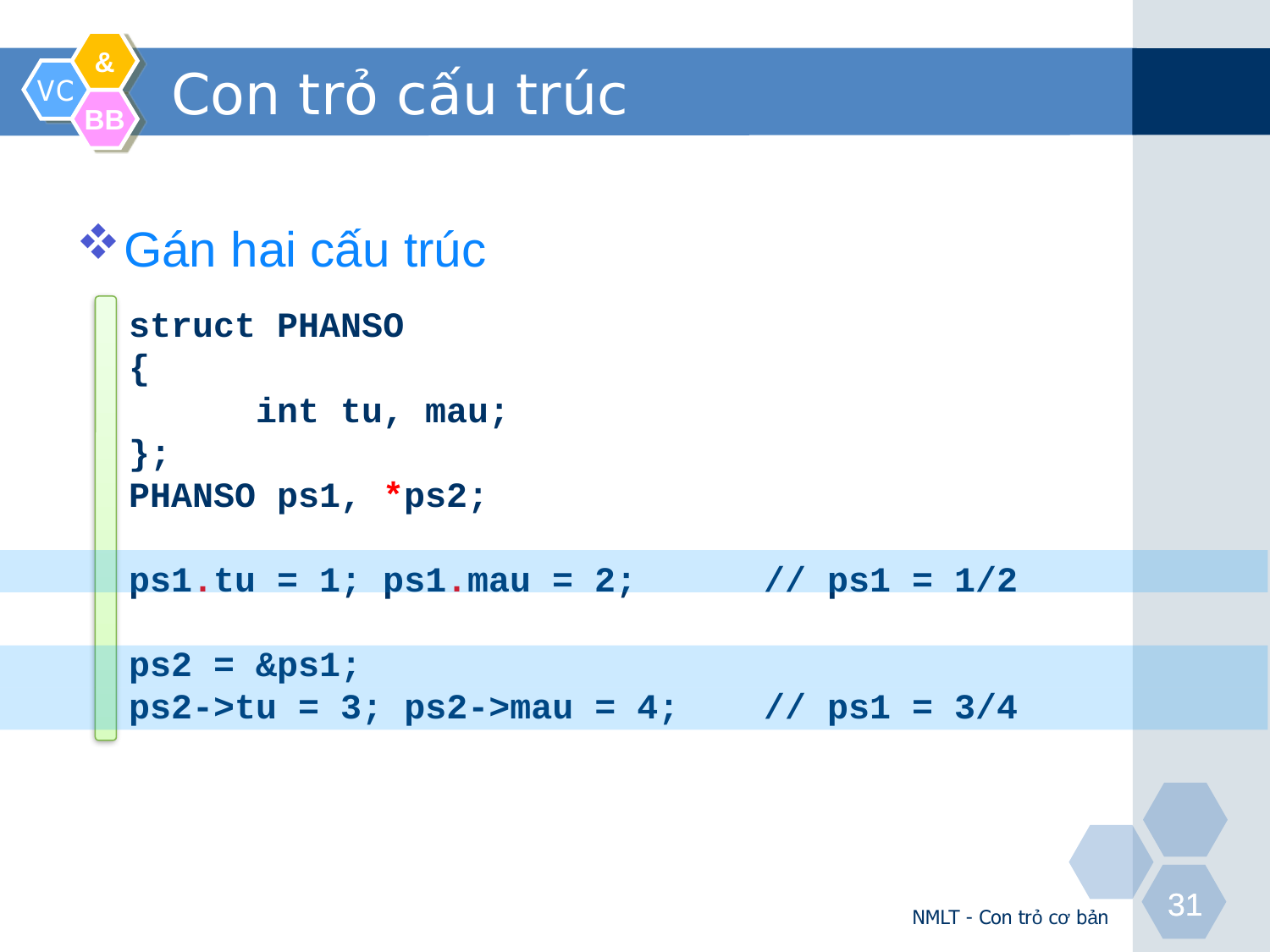

# Con trỏ cấu trúc
Gán hai cấu trúc

struct PHANSO
{
	int tu, mau;
};
PHANSO ps1, *ps2;

ps1.tu = 1; ps1.mau = 2;	// ps1 = 1/2

ps2 = &ps1;
ps2->tu = 3; ps2->mau = 4;	// ps1 = 3/4

NMLT - Con trỏ cơ bản